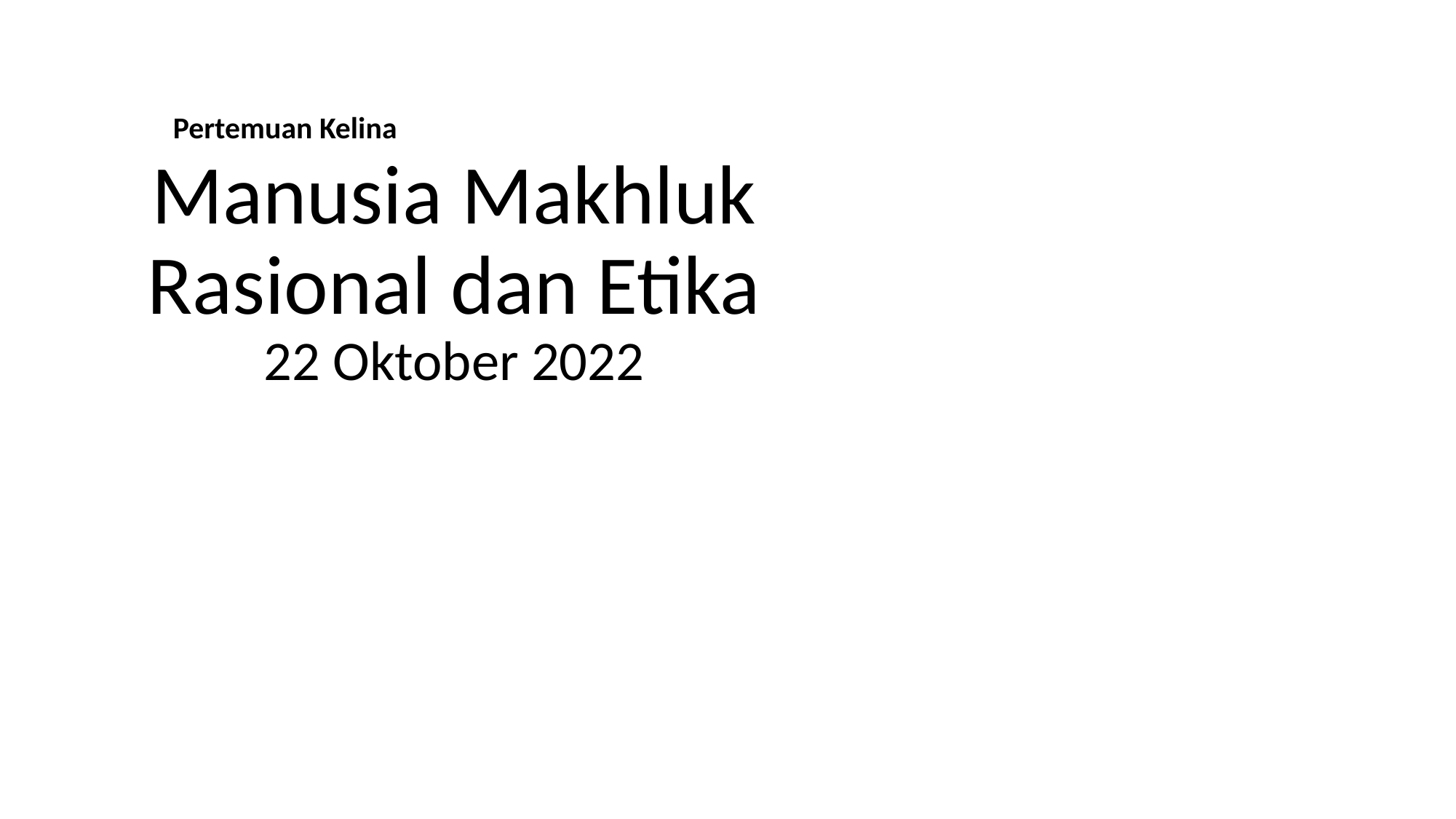

Pertemuan Kelina
# Manusia Makhluk Rasional dan Etika 22 Oktober 2022